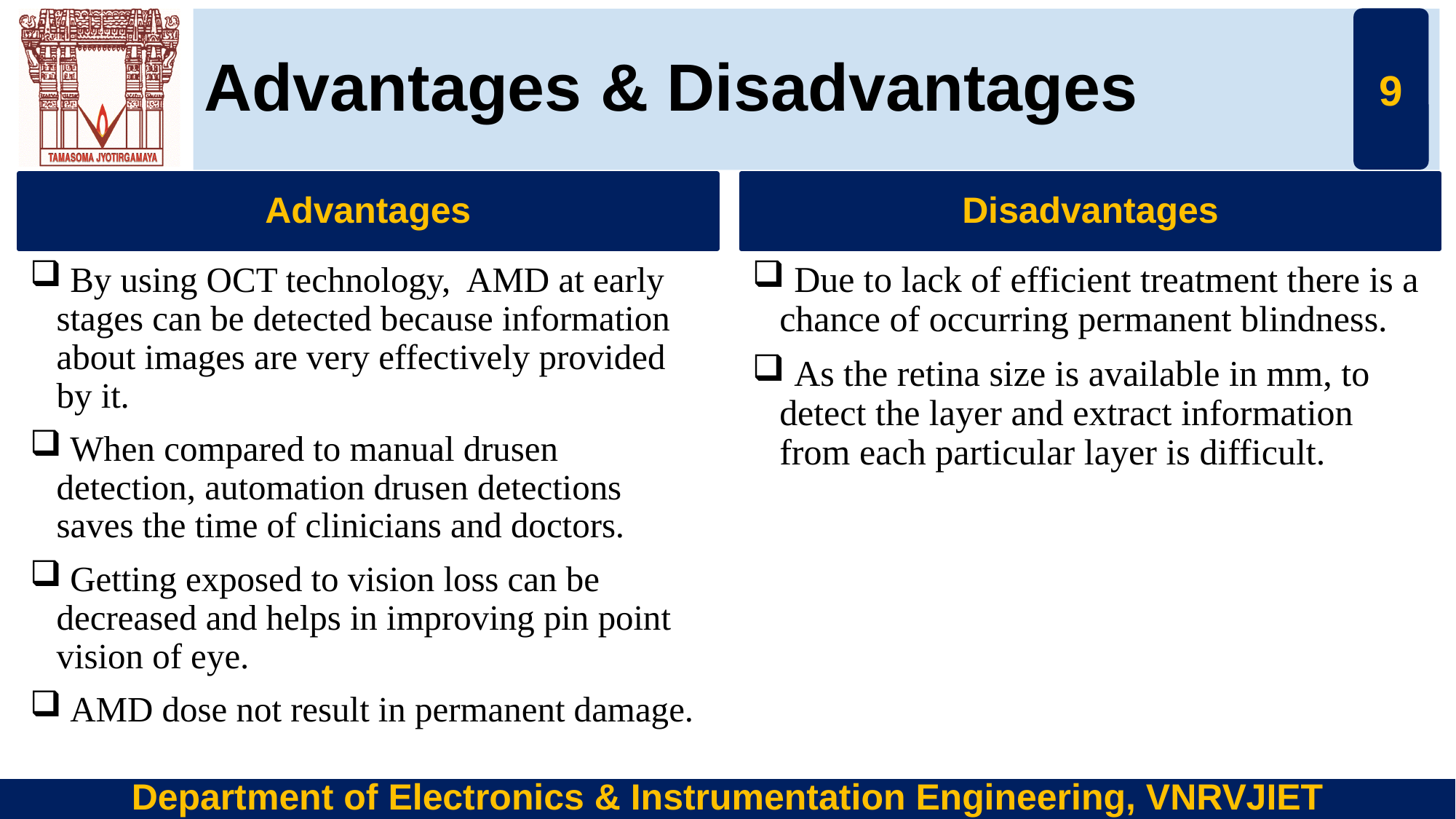

9
# Advantages & Disadvantages
Advantages
Disadvantages
 Due to lack of efficient treatment there is a chance of occurring permanent blindness.
 As the retina size is available in mm, to detect the layer and extract information from each particular layer is difficult.
 By using OCT technology,  AMD at early stages can be detected because information about images are very effectively provided by it.
 When compared to manual drusen detection, automation drusen detections saves the time of clinicians and doctors.
 Getting exposed to vision loss can be decreased and helps in improving pin point vision of eye.
 AMD dose not result in permanent damage.

Department of Electronics & Instrumentation Engineering, VNRVJIET